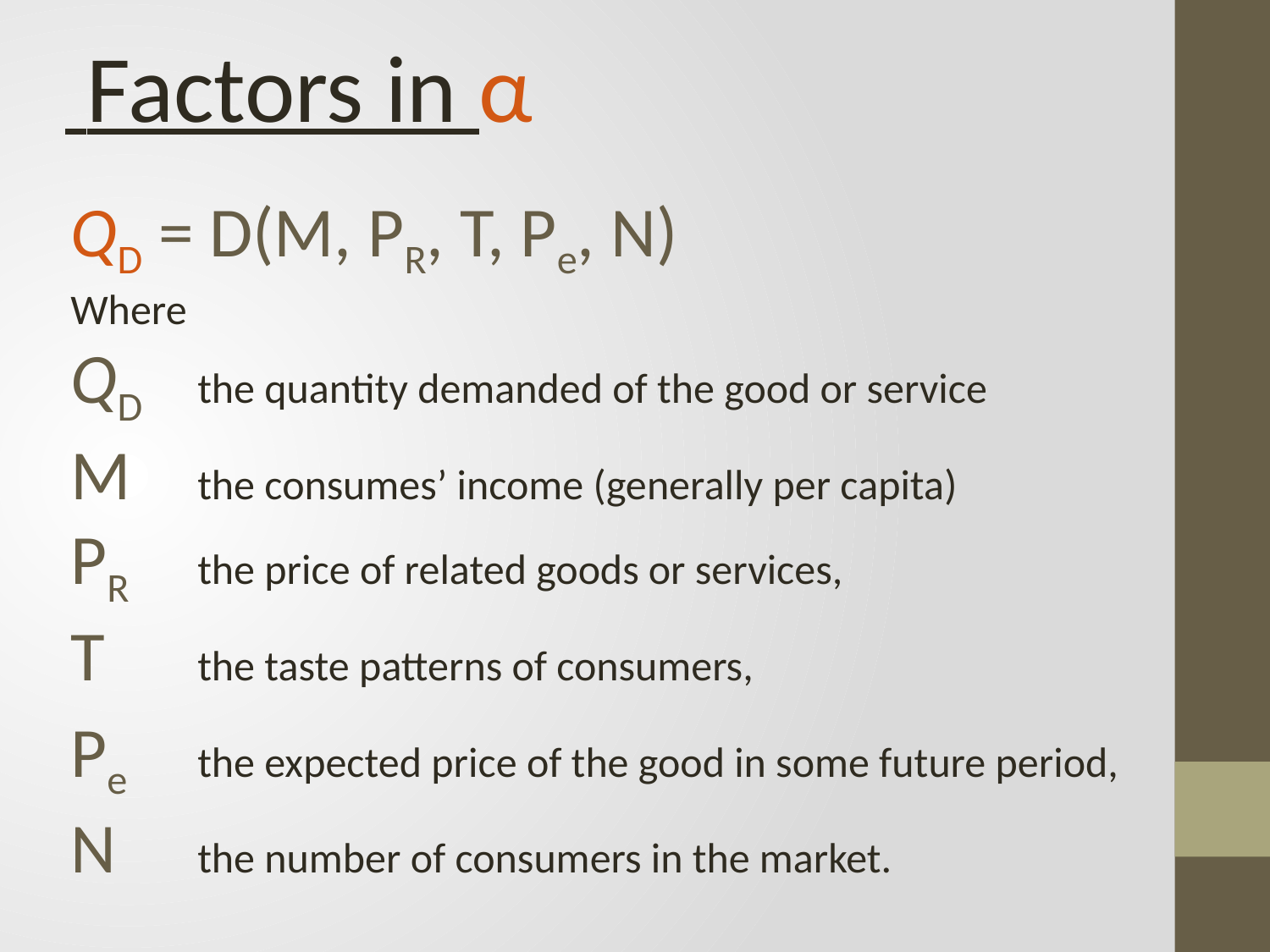

Factors in α
QD = D(M, PR, T, Pe, N)
Where
QD	the quantity demanded of the good or service
M	the consumes’ income (generally per capita)
PR	the price of related goods or services,
T	the taste patterns of consumers,
Pe	the expected price of the good in some future period,
N	the number of consumers in the market.